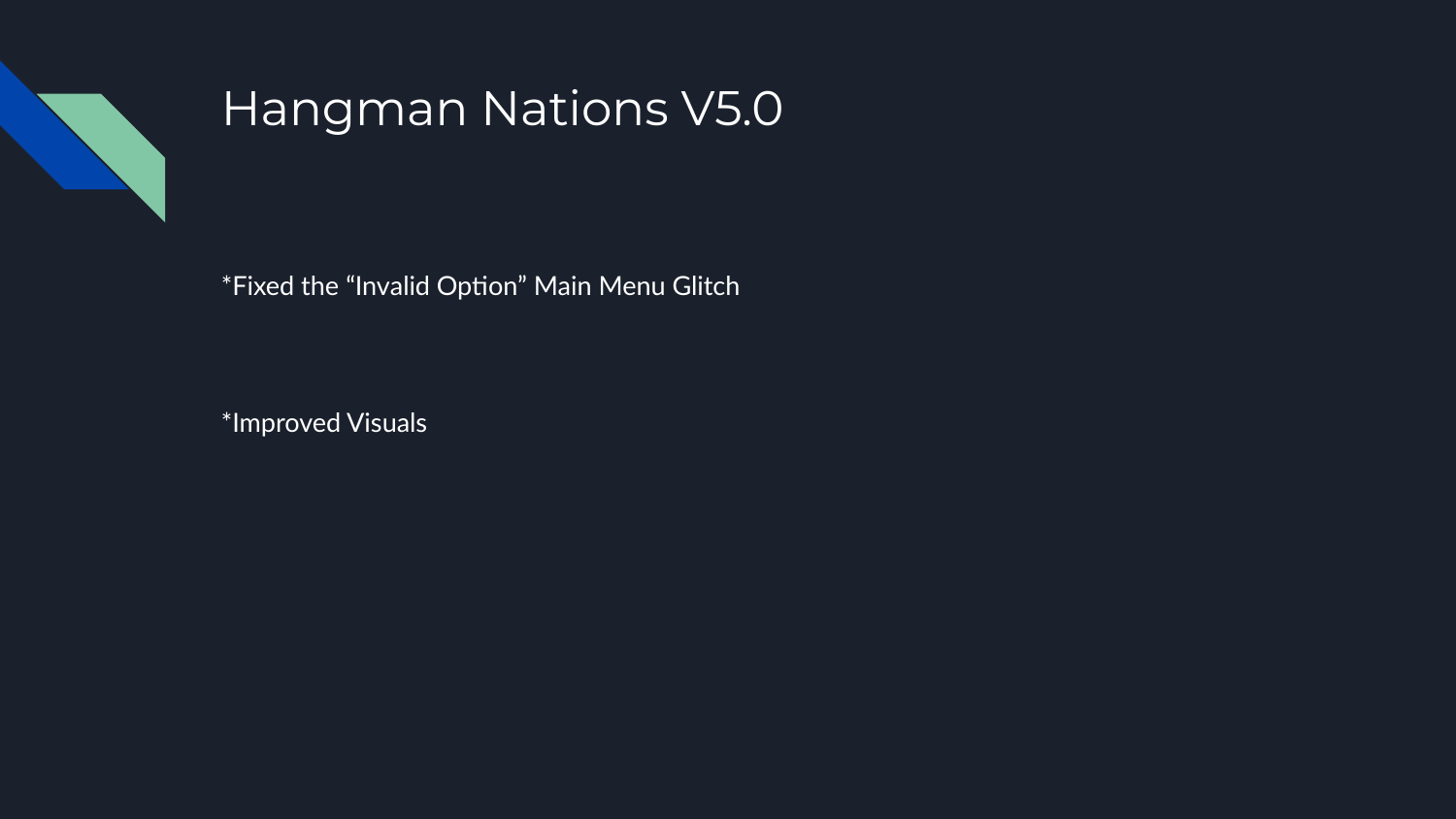

# Hangman Nations V5.0
*Fixed the “Invalid Option” Main Menu Glitch

*Improved Visuals